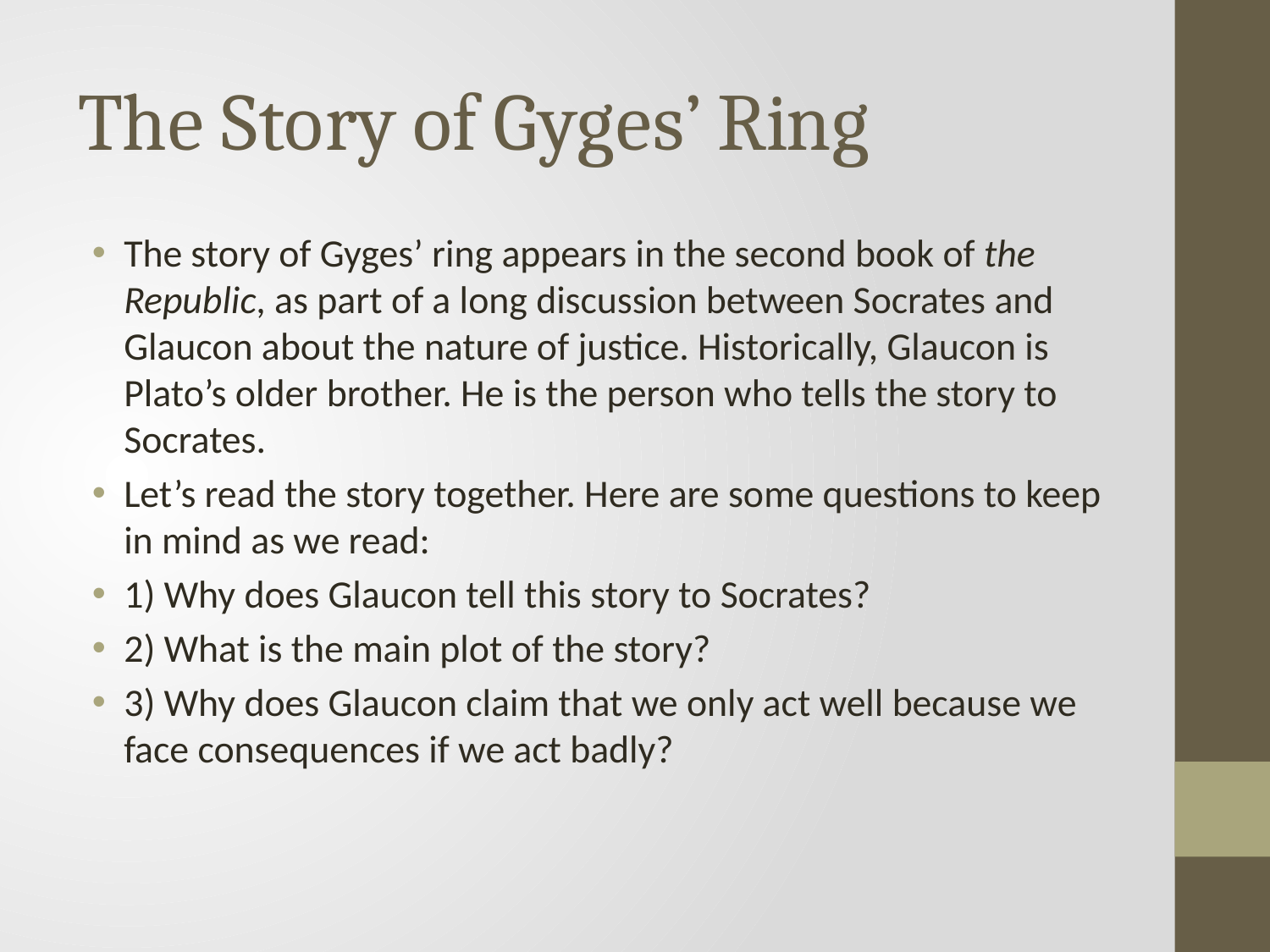

# The Story of Gyges’ Ring
The story of Gyges’ ring appears in the second book of the Republic, as part of a long discussion between Socrates and Glaucon about the nature of justice. Historically, Glaucon is Plato’s older brother. He is the person who tells the story to Socrates.
Let’s read the story together. Here are some questions to keep in mind as we read:
1) Why does Glaucon tell this story to Socrates?
2) What is the main plot of the story?
3) Why does Glaucon claim that we only act well because we face consequences if we act badly?